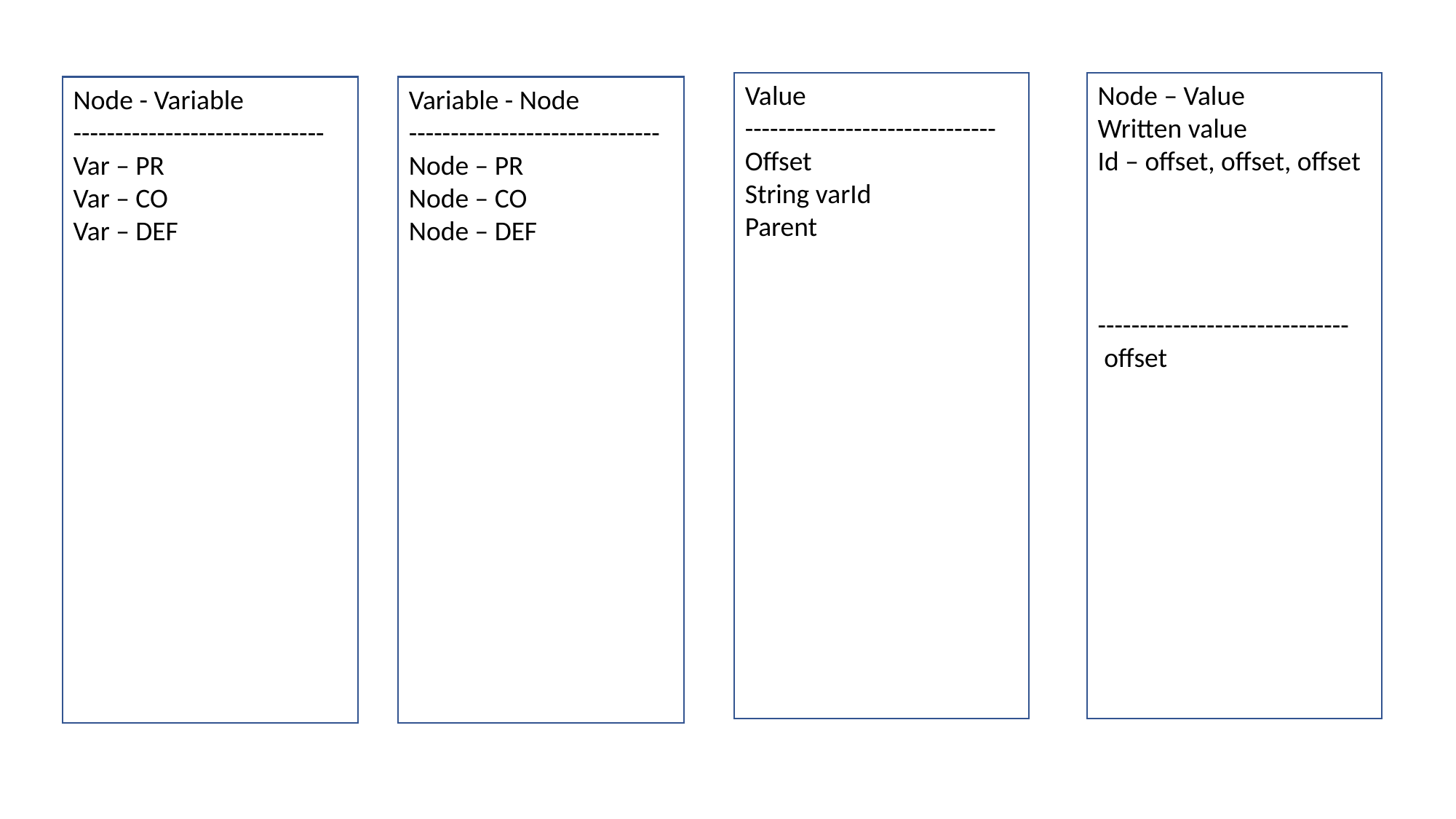

Value
------------------------------
Offset
String varId
Parent

Node – Value
Written value
Id – offset, offset, offset

------------------------------
 offset
Node - Variable
------------------------------
Var – PR
Var – CO
Var – DEF

Variable - Node
------------------------------
Node – PR
Node – CO
Node – DEF